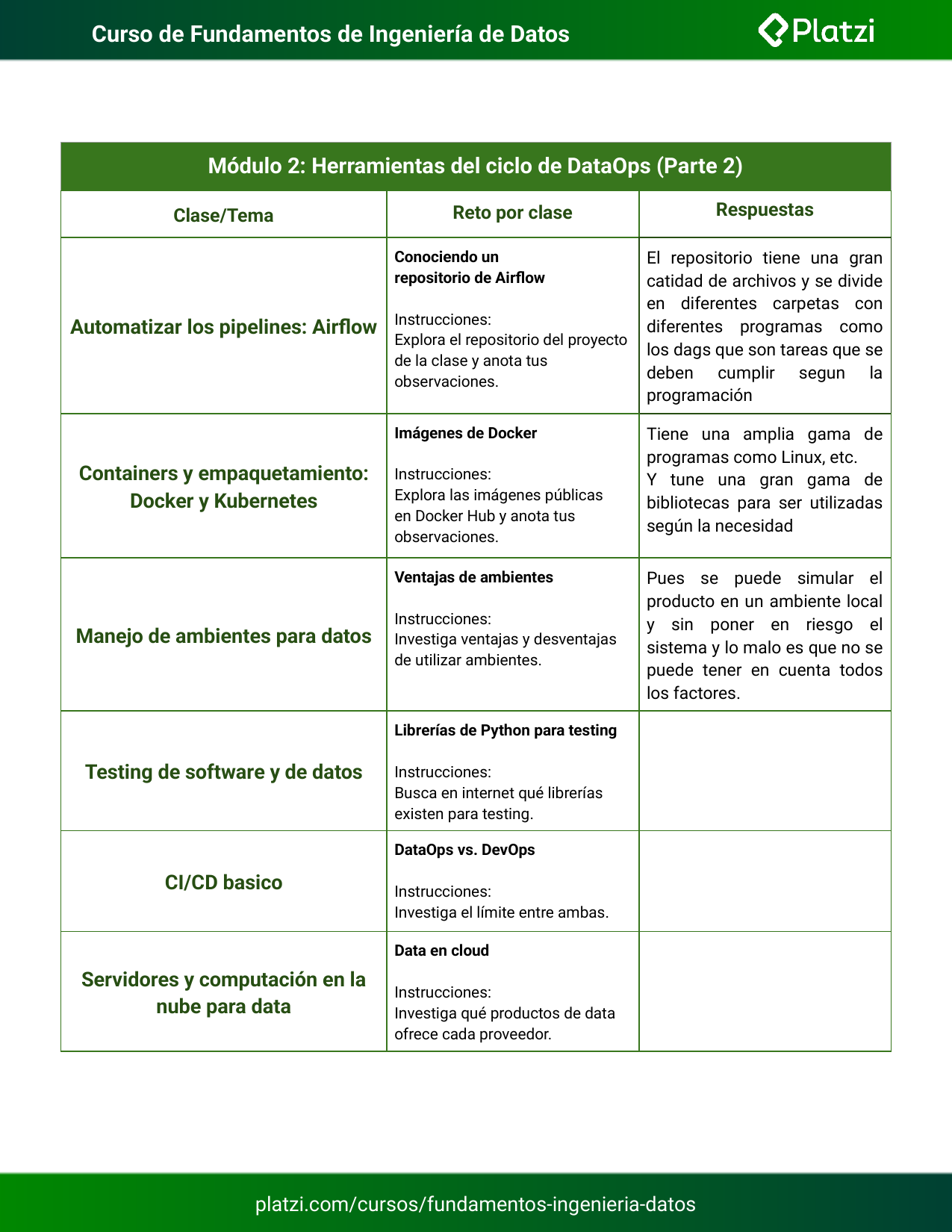

# Curso de Fundamentos de Ingeniería de Datos
| Módulo 2: Herramientas del ciclo de DataOps (Parte 2) |  |  |
| --- | --- | --- |
| Clase/Tema | Reto por clase | Respuestas |
| Automatizar los pipelines: Airflow | Conociendo un repositorio de Airflow Instrucciones: Explora el repositorio del proyecto de la clase y anota tus observaciones. | El repositorio tiene una gran catidad de archivos y se divide en diferentes carpetas con diferentes programas como los dags que son tareas que se deben cumplir segun la programación |
| Containers y empaquetamiento: Docker y Kubernetes | Imágenes de Docker Instrucciones: Explora las imágenes públicas en Docker Hub y anota tus observaciones. | Tiene una amplia gama de programas como Linux, etc. Y tune una gran gama de bibliotecas para ser utilizadas según la necesidad |
| Manejo de ambientes para datos | Ventajas de ambientes Instrucciones: Investiga ventajas y desventajas de utilizar ambientes. | Pues se puede simular el producto en un ambiente local y sin poner en riesgo el sistema y lo malo es que no se puede tener en cuenta todos los factores. |
| Testing de software y de datos | Librerías de Python para testing Instrucciones: Busca en internet qué librerías existen para testing. |  |
| CI/CD basico | DataOps vs. DevOps Instrucciones: Investiga el límite entre ambas. |  |
| Servidores y computación en la nube para data | Data en cloud Instrucciones: Investiga qué productos de data ofrece cada proveedor. |  |
platzi.com/cursos/fundamentos-ingenieria-datos